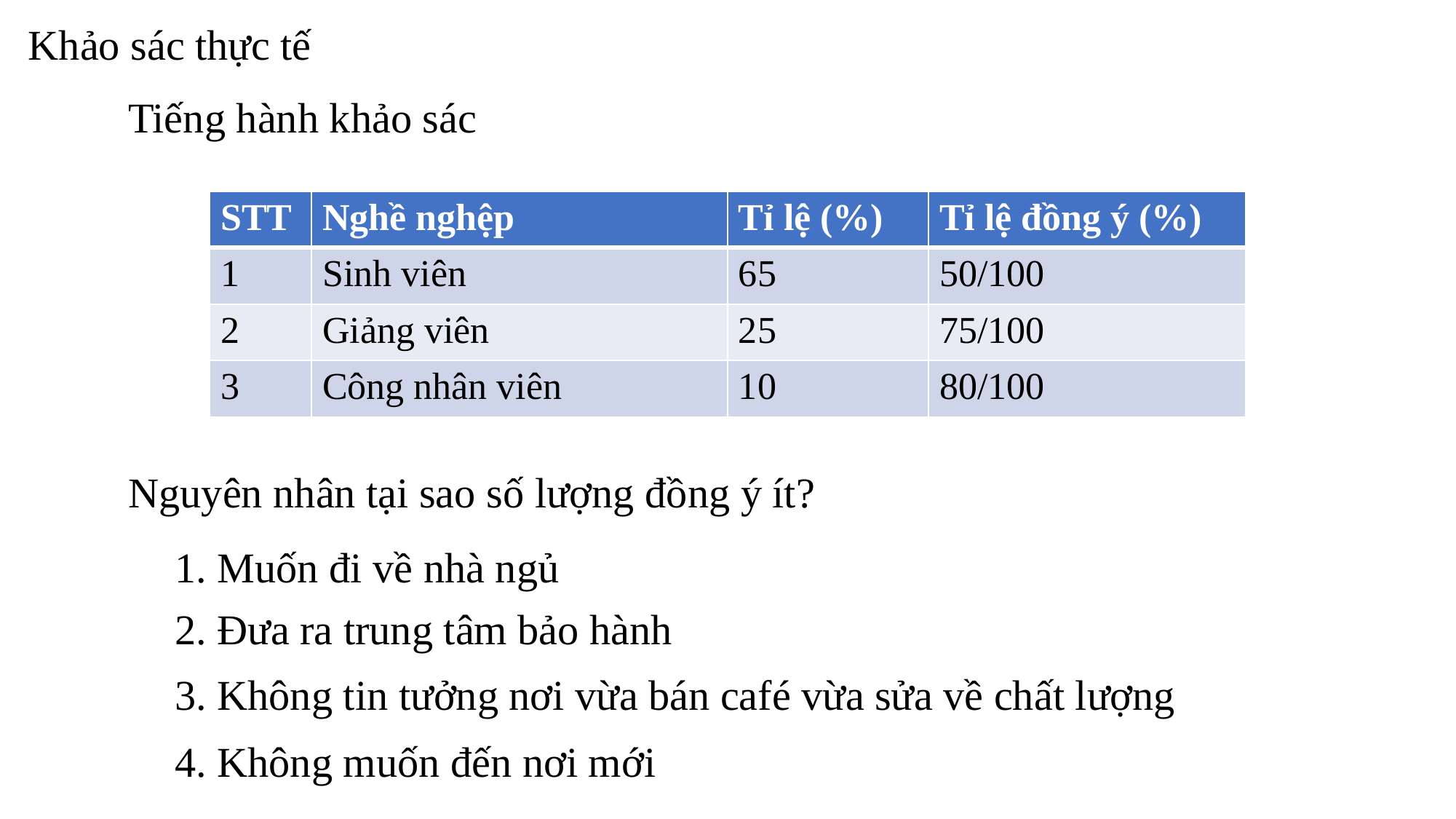

Khảo sác thực tế
Tiếng hành khảo sác
| STT | Nghề nghệp | Tỉ lệ (%) | Tỉ lệ đồng ý (%) |
| --- | --- | --- | --- |
| 1 | Sinh viên | 65 | 50/100 |
| 2 | Giảng viên | 25 | 75/100 |
| 3 | Công nhân viên | 10 | 80/100 |
Nguyên nhân tại sao số lượng đồng ý ít?
1. Muốn đi về nhà ngủ
2. Đưa ra trung tâm bảo hành
3. Không tin tưởng nơi vừa bán café vừa sửa về chất lượng
4. Không muốn đến nơi mới